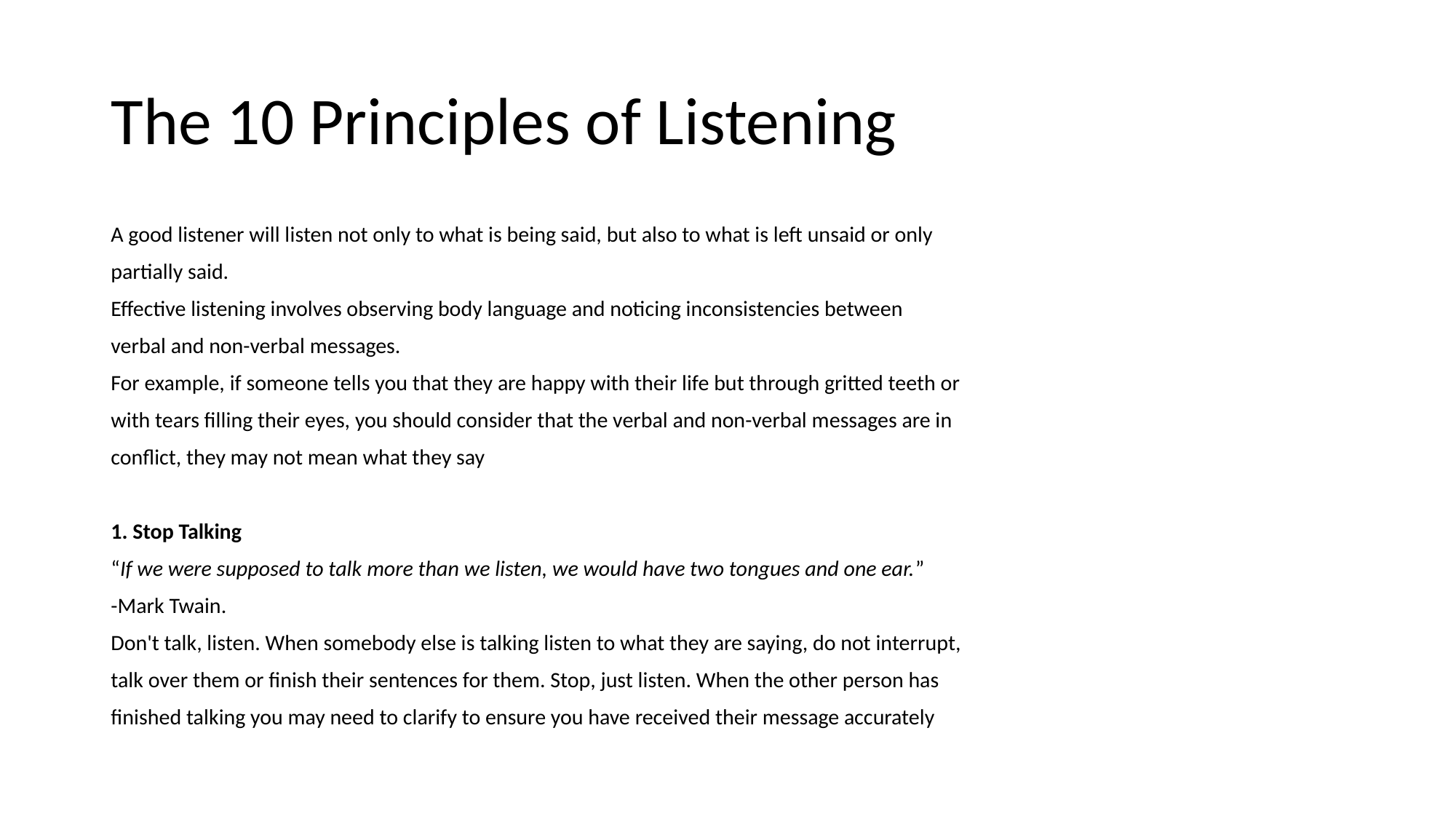

# The 10 Principles of Listening
A good listener will listen not only to what is being said, but also to what is left unsaid or only
partially said.
Effective listening involves observing body language and noticing inconsistencies between
verbal and non-verbal messages.
For example, if someone tells you that they are happy with their life but through gritted teeth or
with tears filling their eyes, you should consider that the verbal and non-verbal messages are in
conflict, they may not mean what they say

1. Stop Talking
“If we were supposed to talk more than we listen, we would have two tongues and one ear.”
-Mark Twain.
Don't talk, listen. When somebody else is talking listen to what they are saying, do not interrupt,
talk over them or finish their sentences for them. Stop, just listen. When the other person has
finished talking you may need to clarify to ensure you have received their message accurately